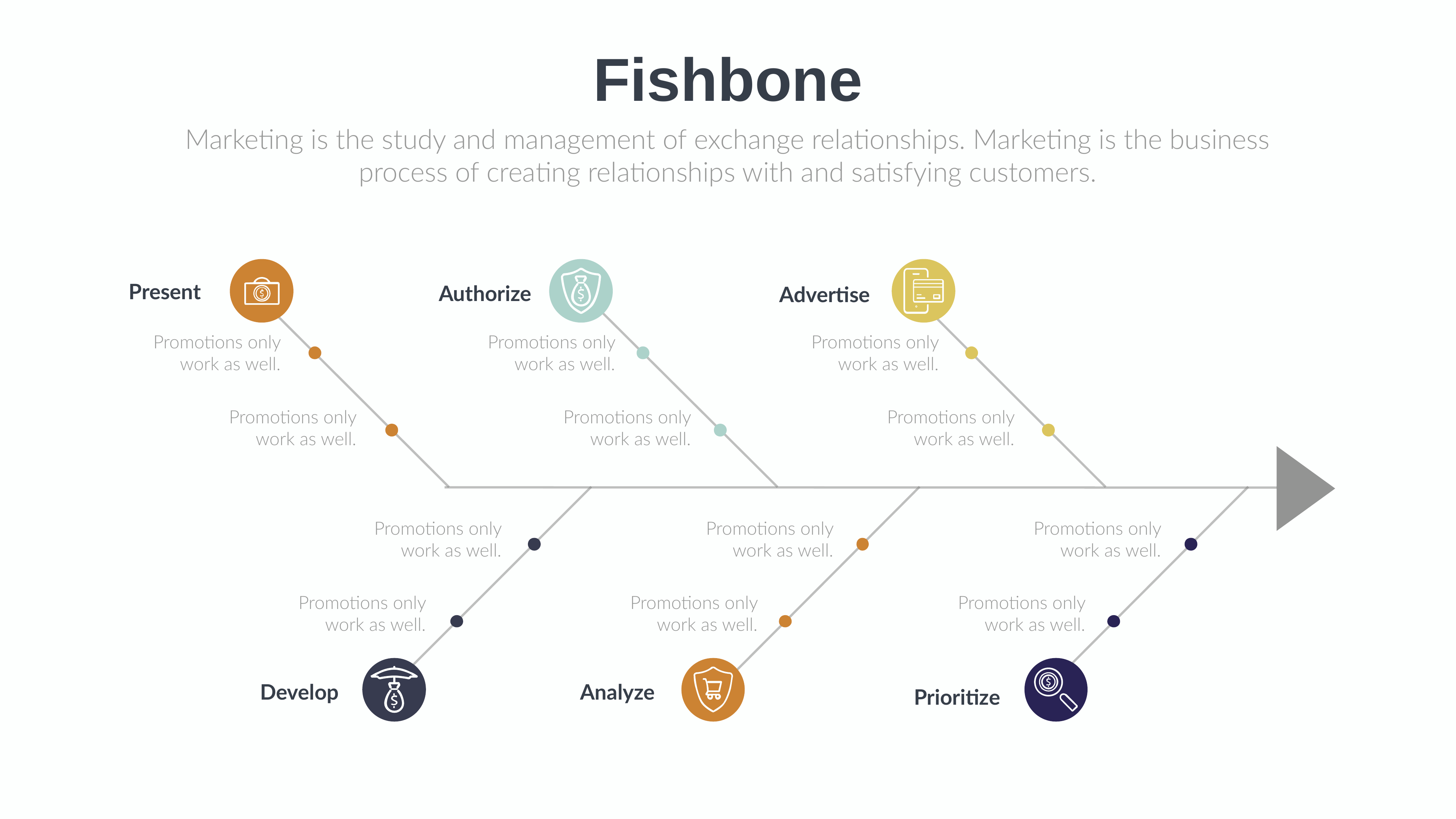

Fishbone
Marketing is the study and management of exchange relationships. Marketing is the business process of creating relationships with and satisfying customers.

Present

Authorize
Advertise

Promotions only work as well.
Promotions only work as well.
Promotions only work as well.

Promotions only work as well.
Promotions only work as well.
Promotions only work as well.

Promotions only work as well.
Promotions only work as well.
Promotions only work as well.

Promotions only work as well.
Promotions only work as well.
Promotions only work as well.

Analyze
Develop

Prioritize